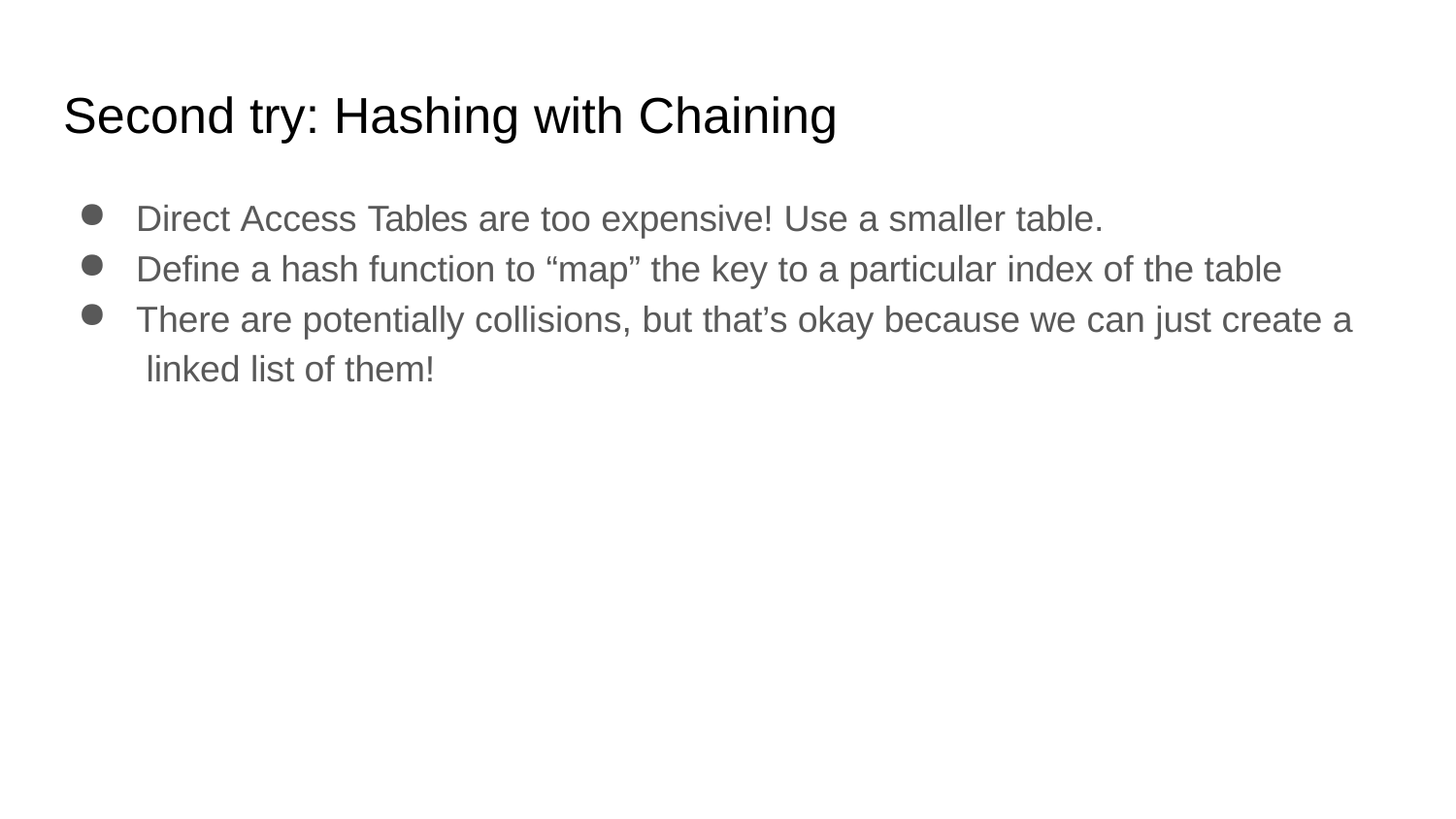

# Second try: Hashing with Chaining
Direct Access Tables are too expensive! Use a smaller table.
Define a hash function to “map” the key to a particular index of the table
There are potentially collisions, but that’s okay because we can just create a  linked list of them!